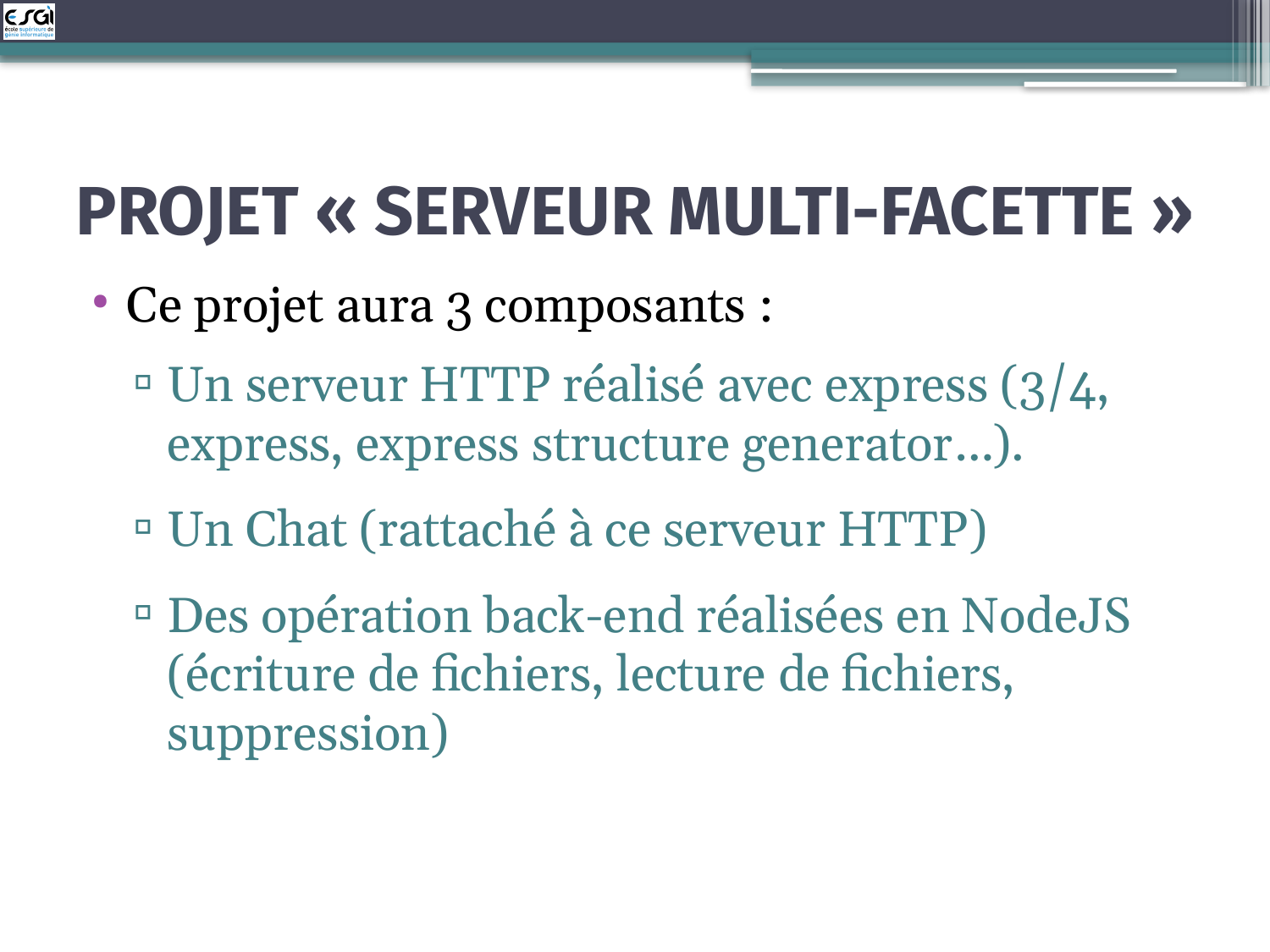

# Projet « Serveur Multi-FACETTE »
Ce projet aura 3 composants :
Un serveur HTTP réalisé avec express (3/4, express, express structure generator…).
Un Chat (rattaché à ce serveur HTTP)
Des opération back-end réalisées en NodeJS (écriture de fichiers, lecture de fichiers, suppression)